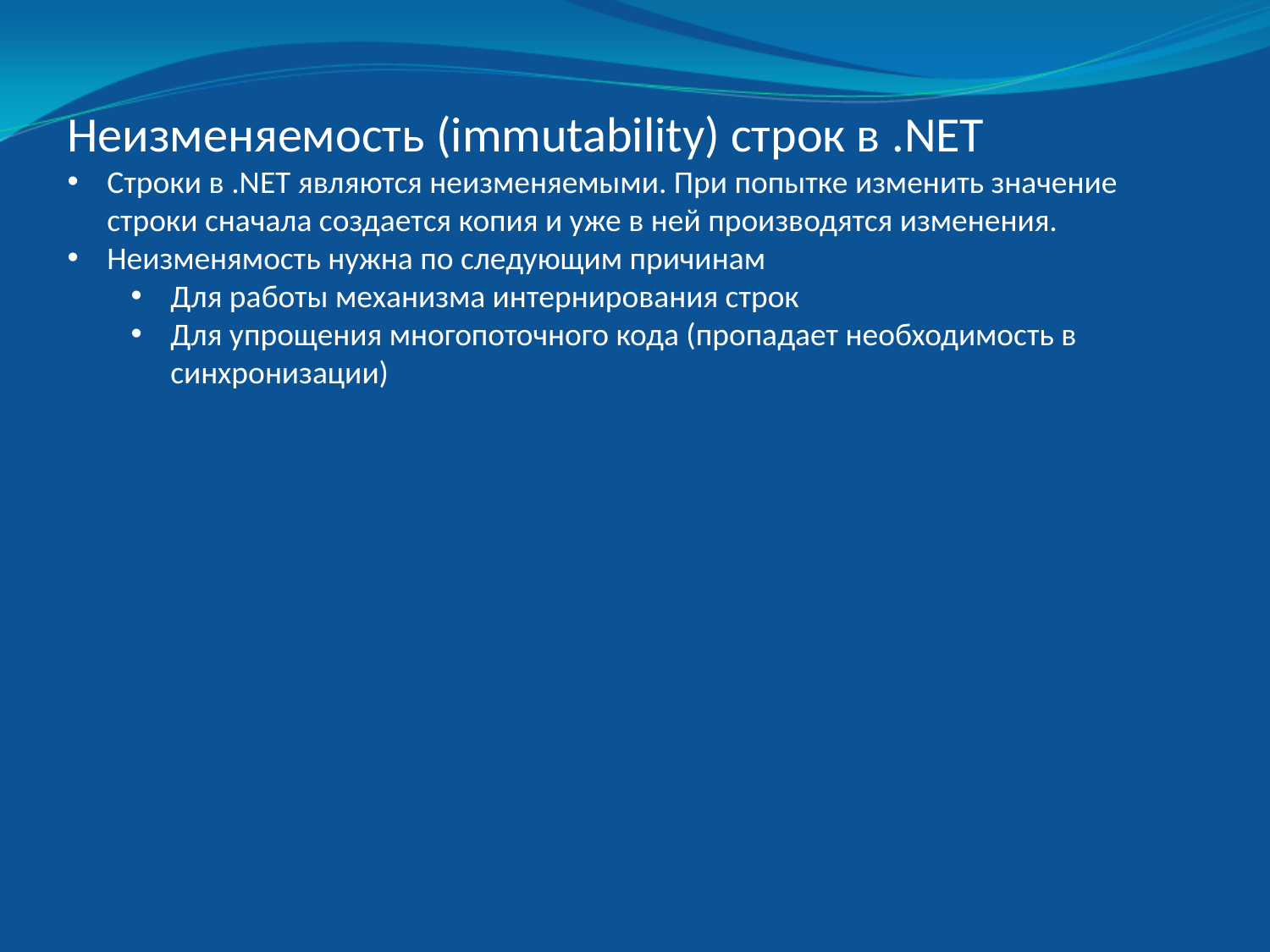

Неизменяемость (immutability) строк в .NET
Строки в .NET являются неизменяемыми. При попытке изменить значение строки сначала создается копия и уже в ней производятся изменения.
Неизменямость нужна по следующим причинам
Для работы механизма интернирования строк
Для упрощения многопоточного кода (пропадает необходимость в синхронизации)